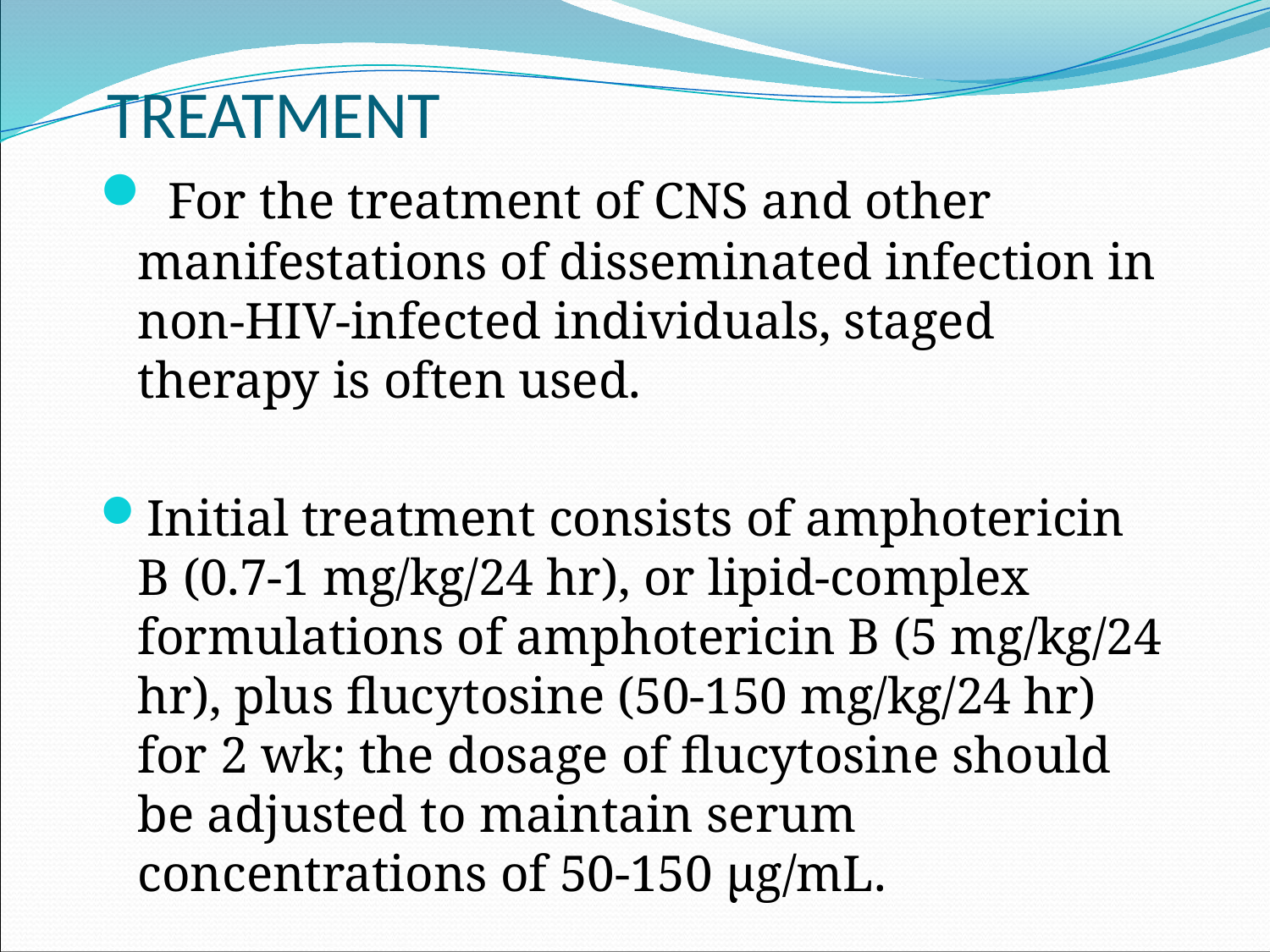

# TREATMENT
 For the treatment of CNS and other manifestations of disseminated infection in non-HIV-infected individuals, staged therapy is often used.

Initial treatment consists of amphotericin B (0.7-1 mg/kg/24 hr), or lipid-complex formulations of amphotericin B (5 mg/kg/24 hr), plus flucytosine (50-150 mg/kg/24 hr) for 2 wk; the dosage of flucytosine should be adjusted to maintain serum concentrations of 50-150 μg/mL.